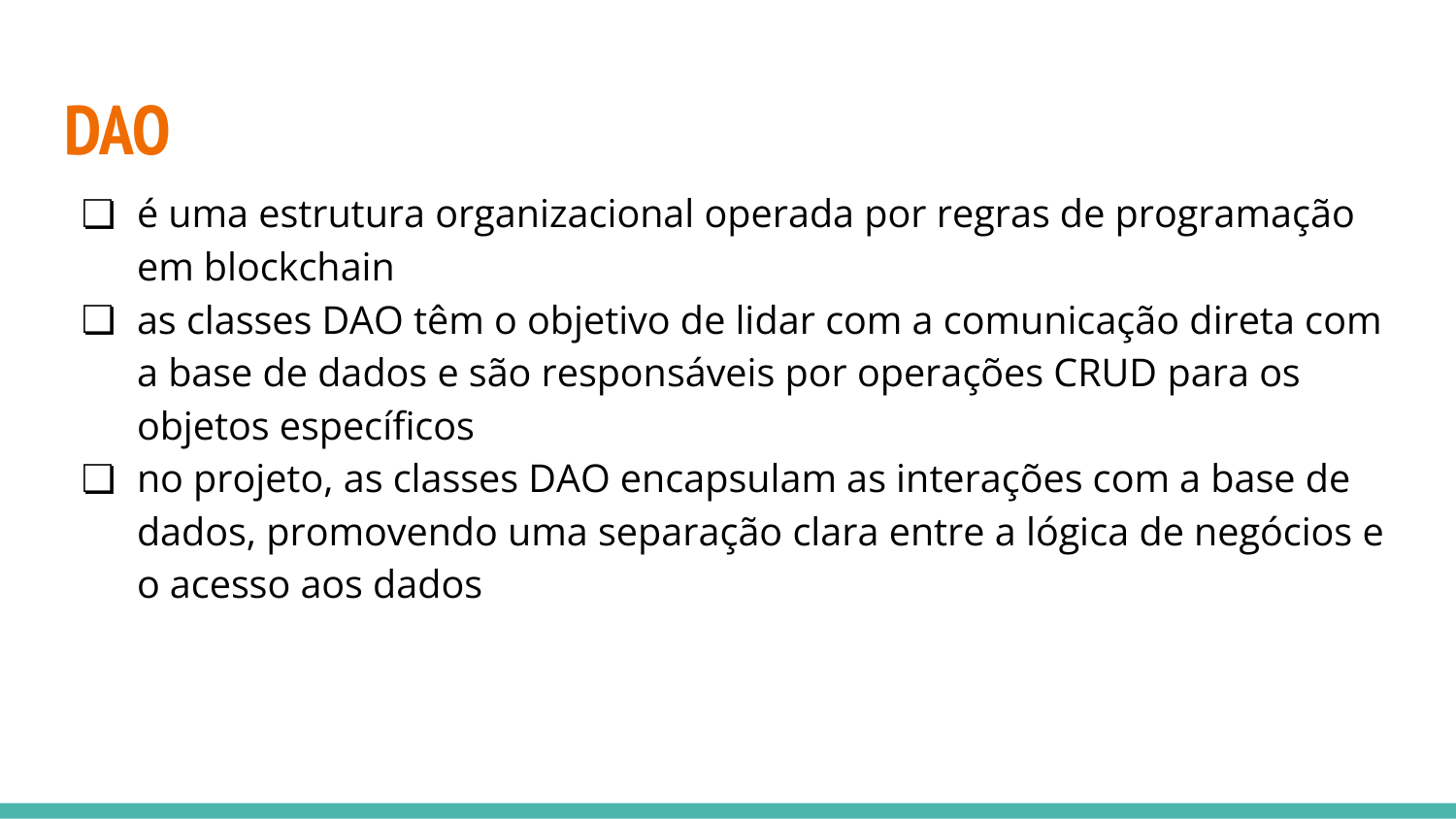

# DAO
é uma estrutura organizacional operada por regras de programação em blockchain
as classes DAO têm o objetivo de lidar com a comunicação direta com a base de dados e são responsáveis por operações CRUD para os objetos específicos
no projeto, as classes DAO encapsulam as interações com a base de dados, promovendo uma separação clara entre a lógica de negócios e o acesso aos dados